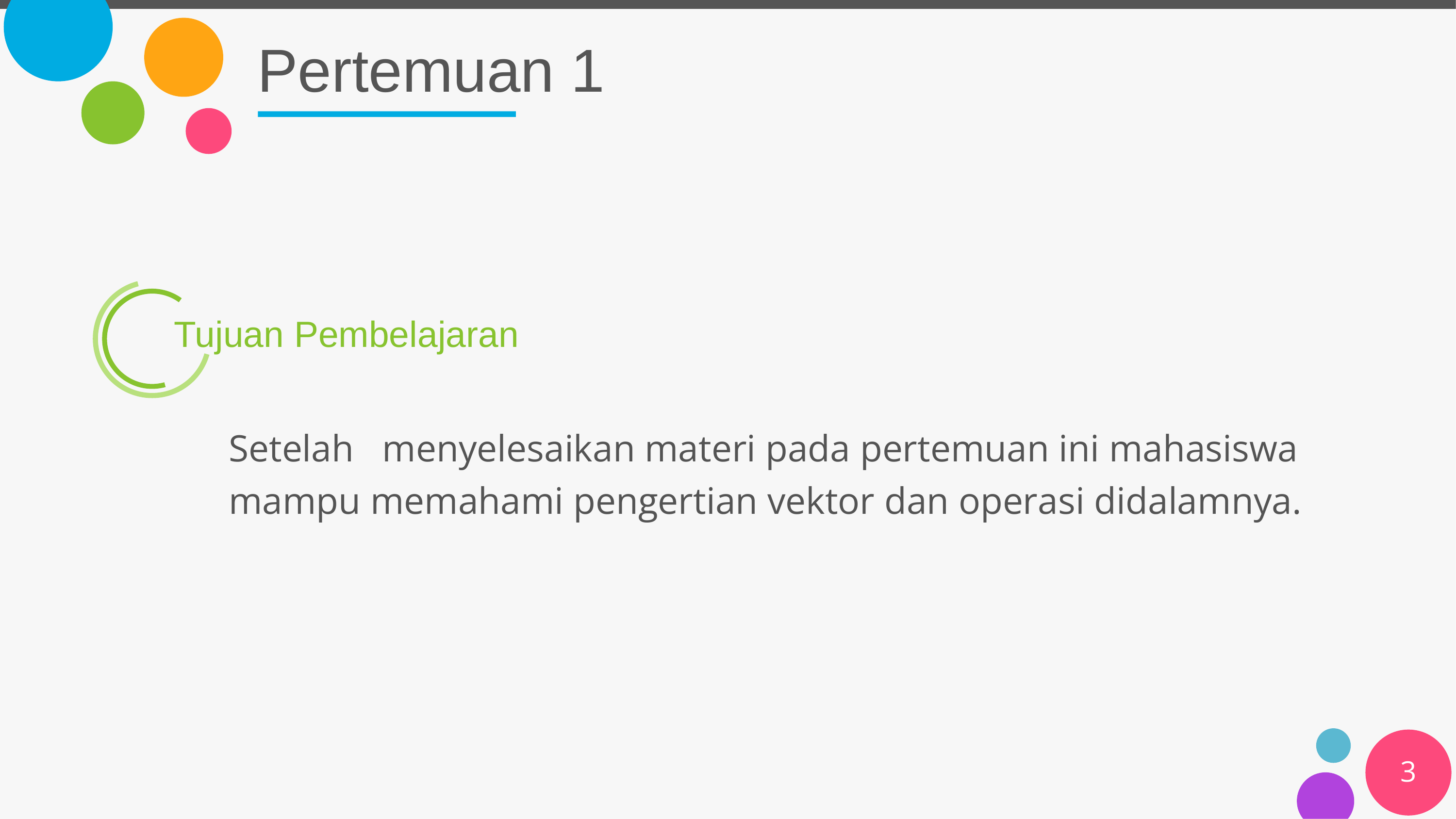

# Pertemuan 1
Tujuan Pembelajaran

Setelah   menyelesaikan materi pada pertemuan ini mahasiswa mampu memahami pengertian vektor dan operasi didalamnya.
3